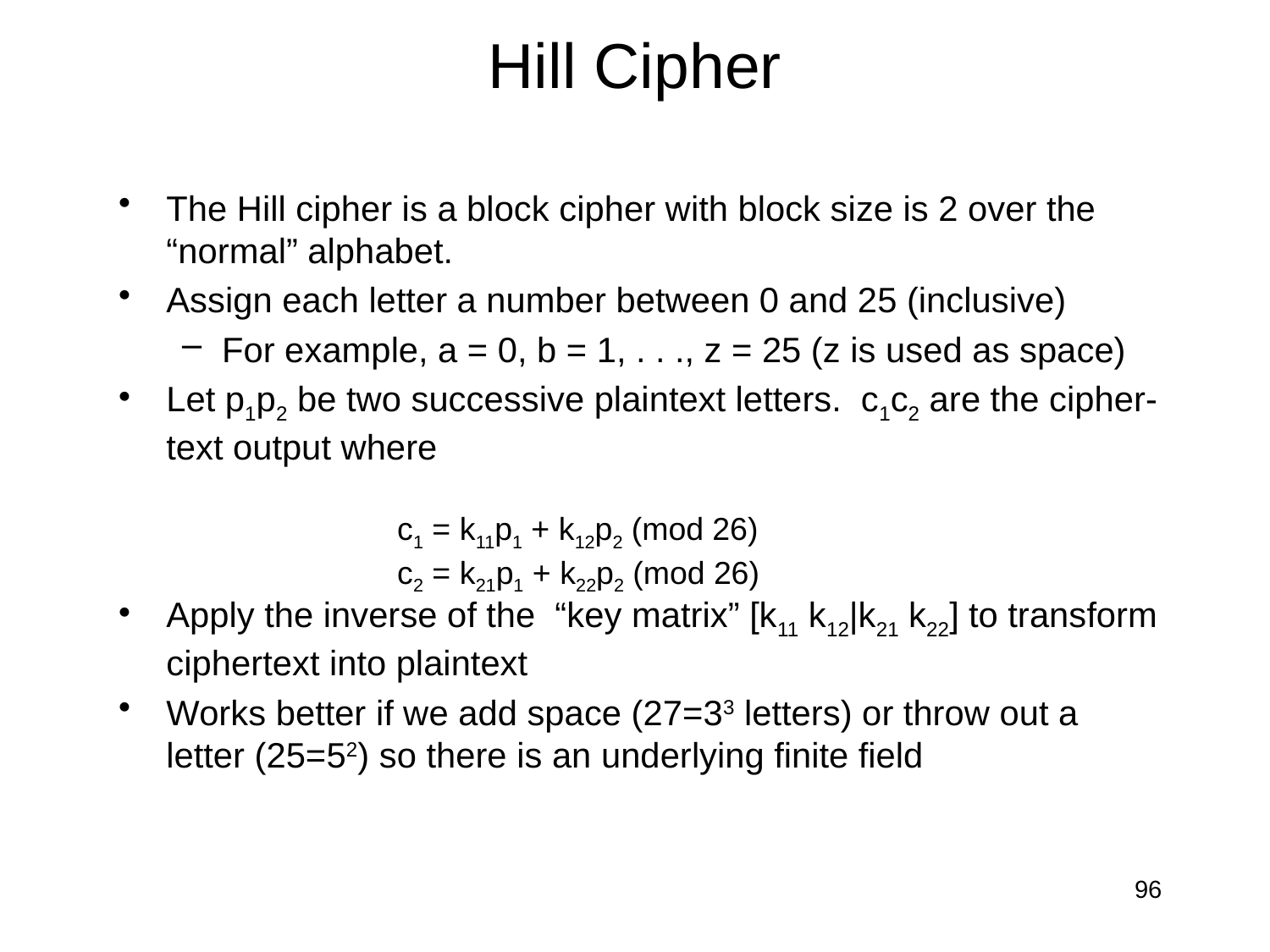

# Hill Cipher
The Hill cipher is a block cipher with block size is 2 over the “normal” alphabet.
Assign each letter a number between 0 and 25 (inclusive)
For example, a = 0, b = 1, . . ., z = 25 (z is used as space)
Let p1p2 be two successive plaintext letters.  c1c2 are the cipher-text output where

Apply the inverse of the  “key matrix” [k11 k12|k21 k22] to transform ciphertext into plaintext
Works better if we add space (27=33 letters) or throw out a letter (25=52) so there is an underlying finite field
c1 = k11p1 + k12p2 (mod 26)
c2 = k21p1 + k22p2 (mod 26)
96